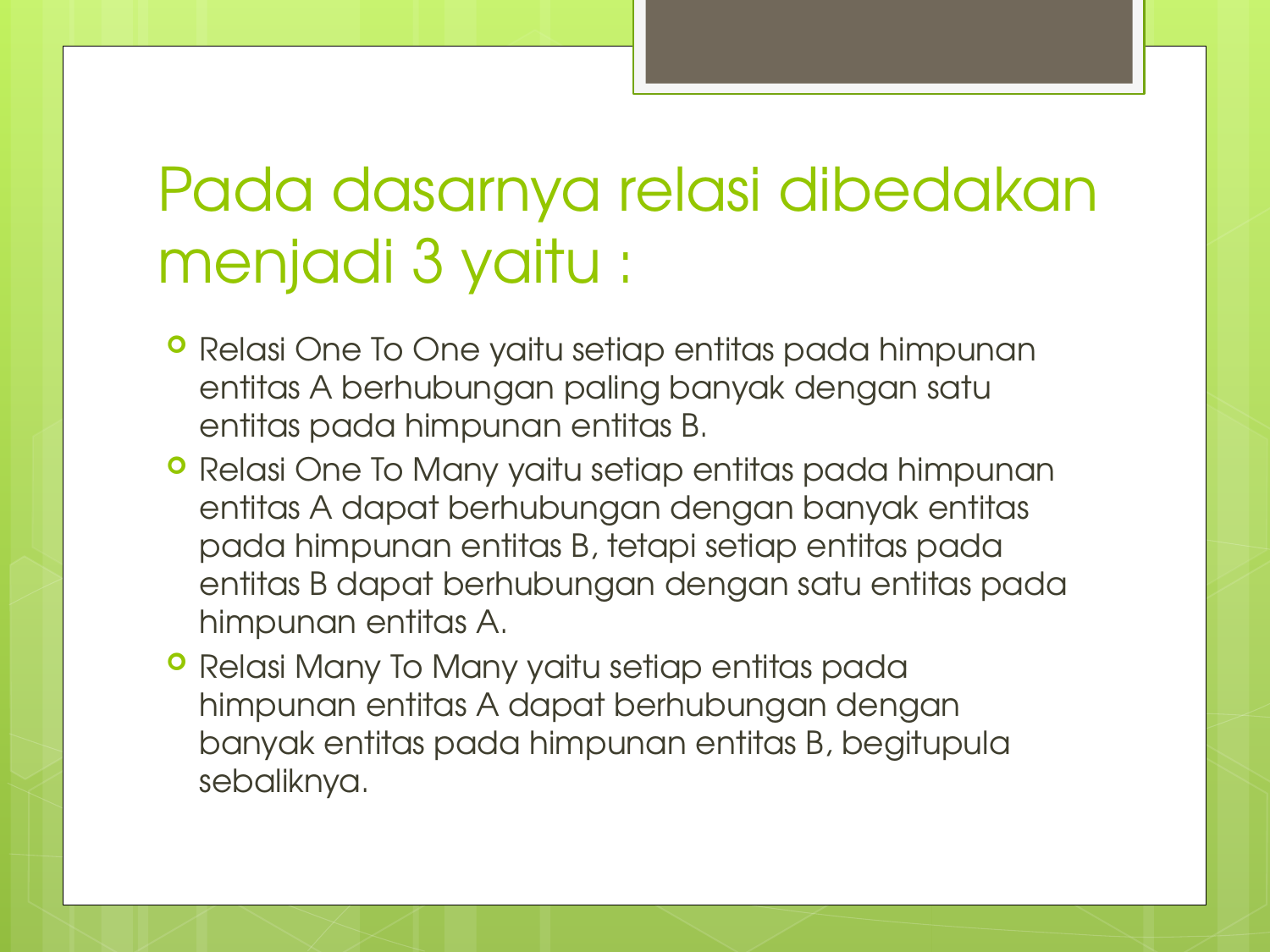

# Pada dasarnya relasi dibedakan menjadi 3 yaitu :
Relasi One To One yaitu setiap entitas pada himpunan entitas A berhubungan paling banyak dengan satu entitas pada himpunan entitas B.
Relasi One To Many yaitu setiap entitas pada himpunan entitas A dapat berhubungan dengan banyak entitas pada himpunan entitas B, tetapi setiap entitas pada entitas B dapat berhubungan dengan satu entitas pada himpunan entitas A.
Relasi Many To Many yaitu setiap entitas pada himpunan entitas A dapat berhubungan dengan banyak entitas pada himpunan entitas B, begitupula sebaliknya.